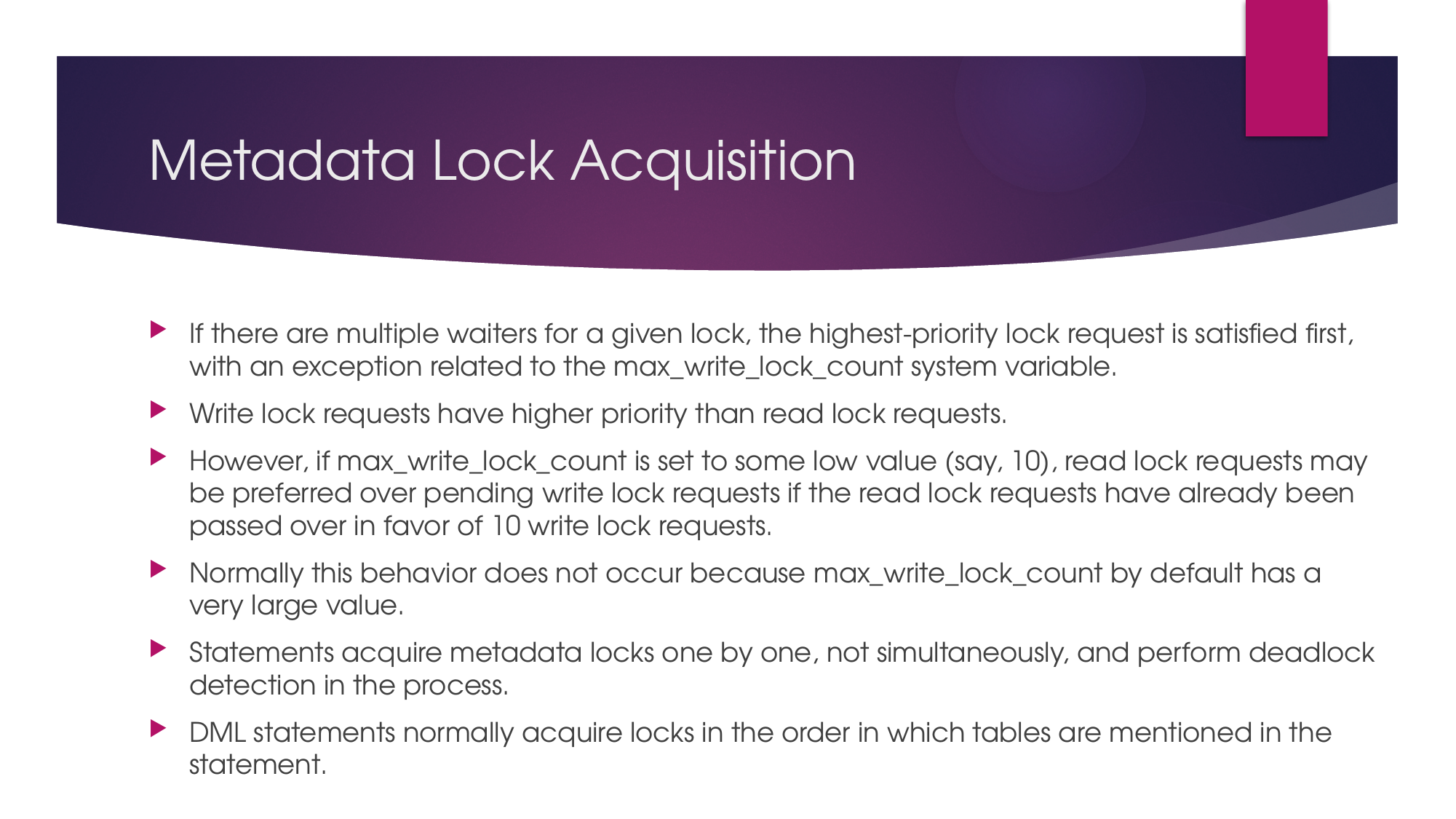

# Metadata Lock Acquisition
If there are multiple waiters for a given lock, the highest-priority lock request is satisfied first, with an exception related to the max_write_lock_count system variable.
Write lock requests have higher priority than read lock requests.
However, if max_write_lock_count is set to some low value (say, 10), read lock requests may be preferred over pending write lock requests if the read lock requests have already been passed over in favor of 10 write lock requests.
Normally this behavior does not occur because max_write_lock_count by default has a very large value.
Statements acquire metadata locks one by one, not simultaneously, and perform deadlock detection in the process.
DML statements normally acquire locks in the order in which tables are mentioned in the statement.